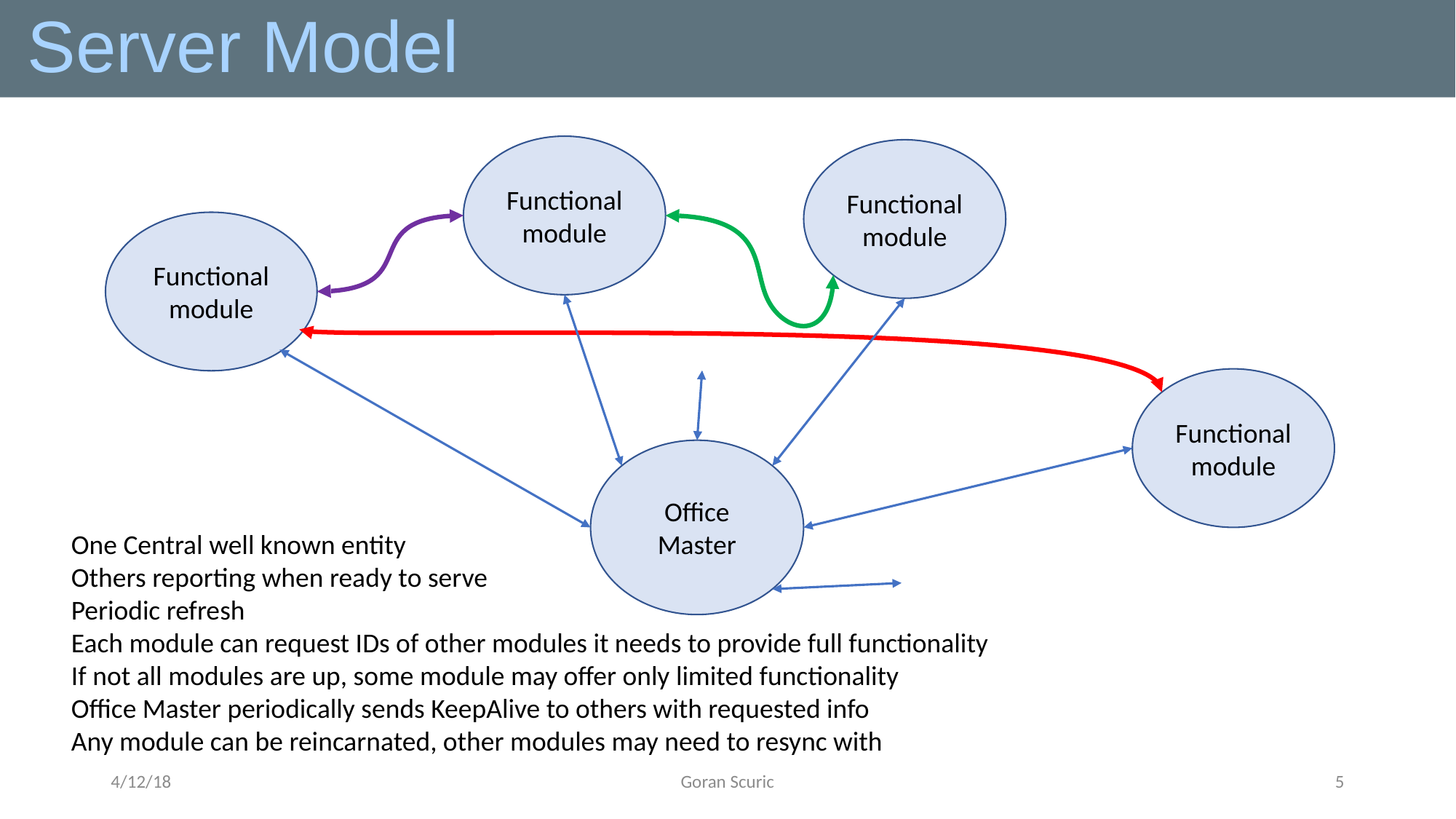

# Server Model
Functional module
Functional module
Functional module
Functional module
Office Master
One Central well known entity
Others reporting when ready to serve
Periodic refresh
Each module can request IDs of other modules it needs to provide full functionality
If not all modules are up, some module may offer only limited functionality
Office Master periodically sends KeepAlive to others with requested info
Any module can be reincarnated, other modules may need to resync with

4/12/18
Goran Scuric
5